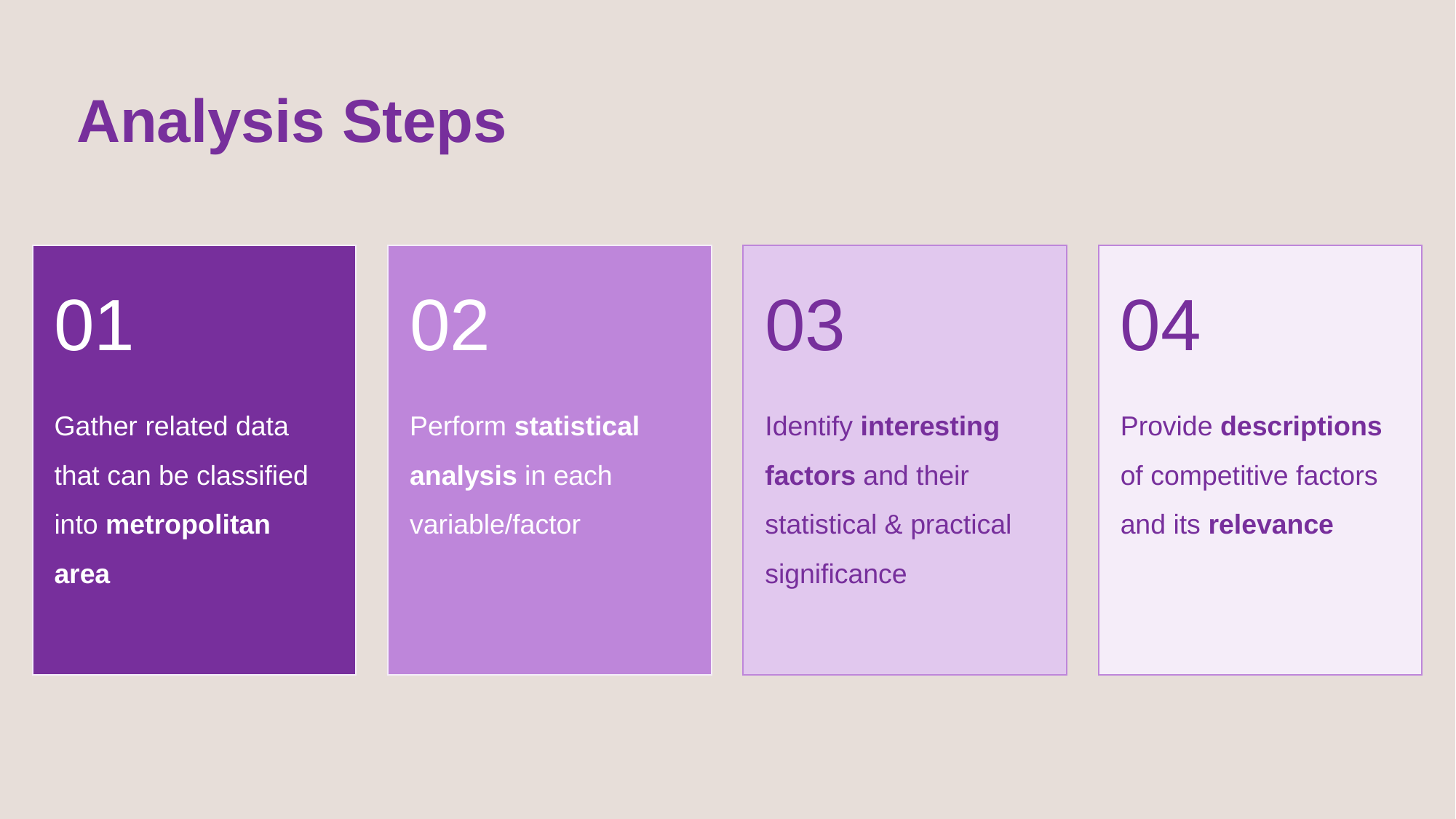

Analysis Steps
02

Perform statistical analysis in each variable/factor

04

Provide descriptions of competitive factors and its relevance

01

Gather related data that can be classified into metropolitan area

03

Identify interesting factors and their statistical & practical significance